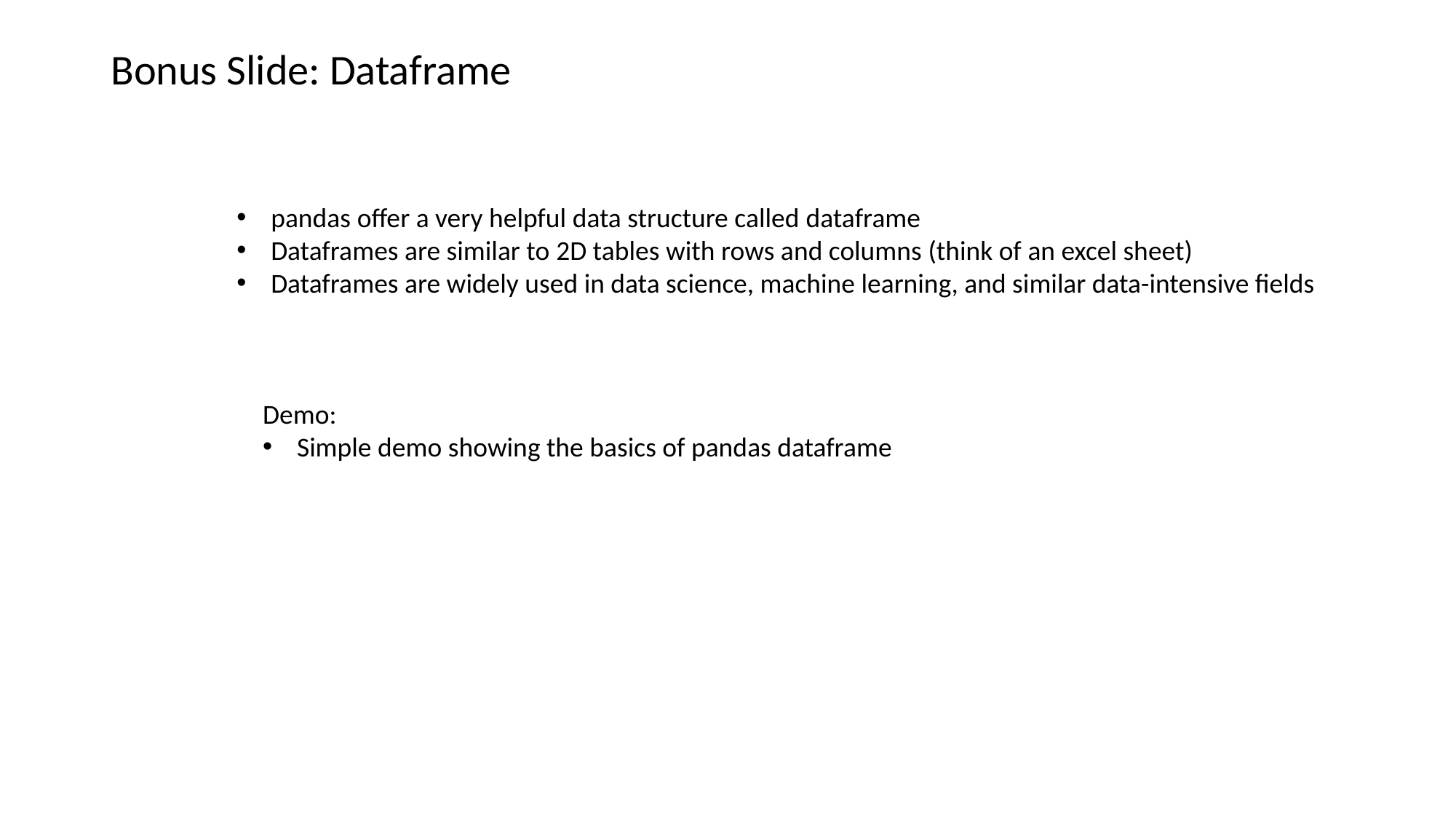

# Bonus Slide: Dataframe
pandas offer a very helpful data structure called dataframe
Dataframes are similar to 2D tables with rows and columns (think of an excel sheet)
Dataframes are widely used in data science, machine learning, and similar data-intensive fields
Demo:
Simple demo showing the basics of pandas dataframe